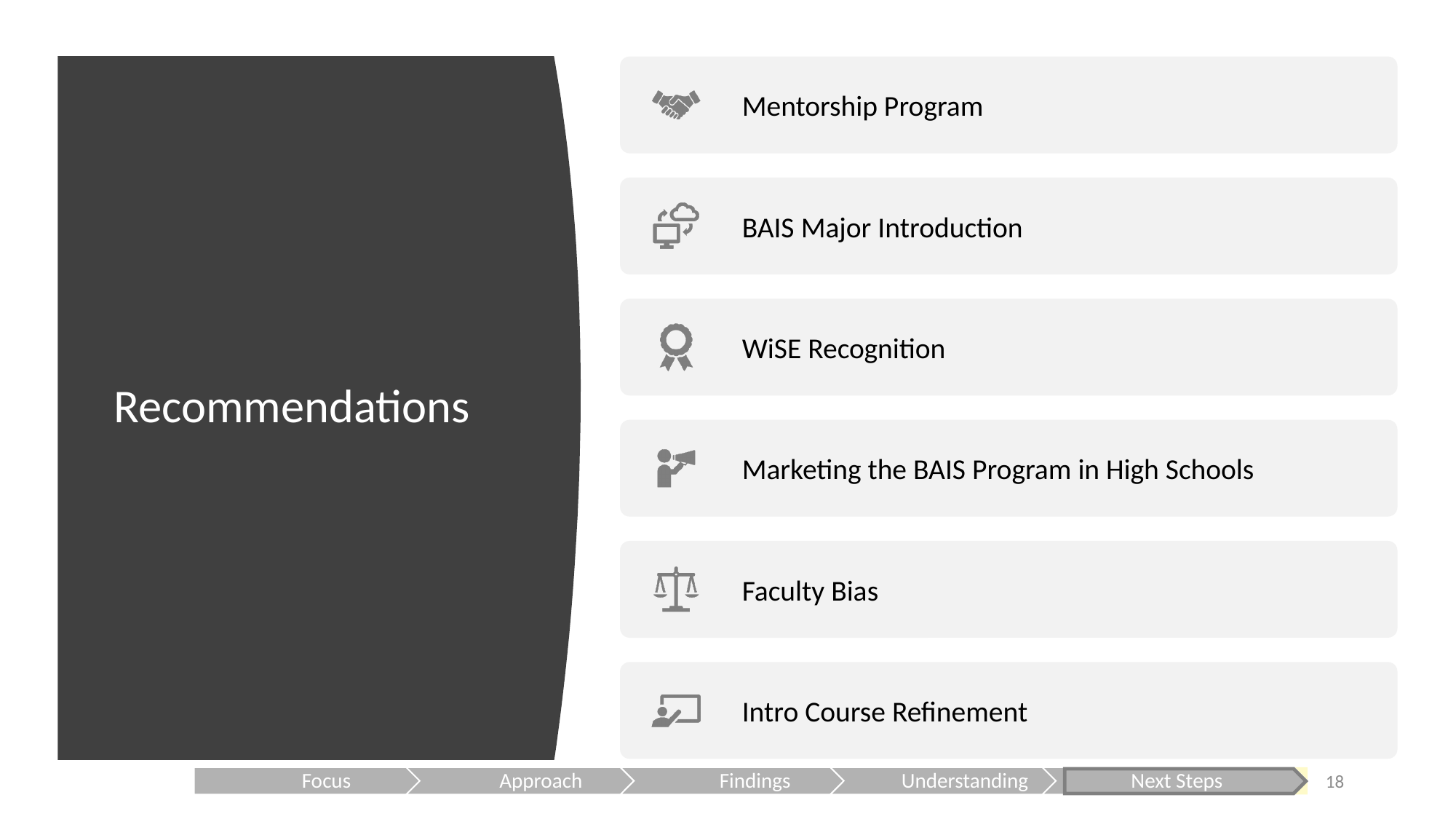

Mentorship Program
BAIS Major Introduction
WiSE Recognition
Marketing the BAIS Program in High Schools
Faculty Bias
Intro Course Refinement

# Recommendations
18